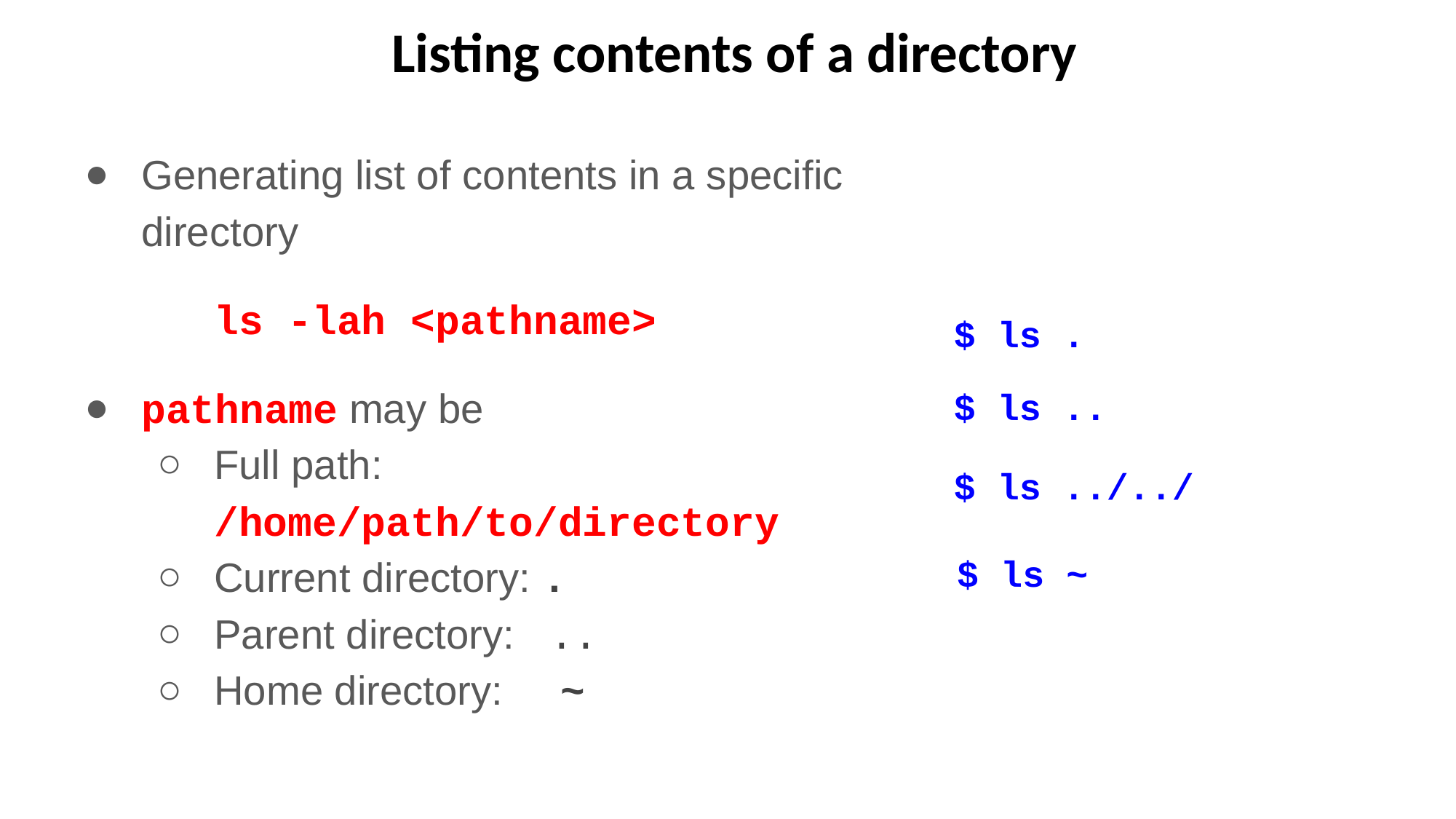

# Listing contents of a directory
Generating list of contents in a specific directory
ls -lah <pathname>
pathname may be
Full path: /home/path/to/directory
Current directory: .
Parent directory:   ..
Home directory:     ~
$ ls .
$ ls ..
$ ls ../../
$ ls ~